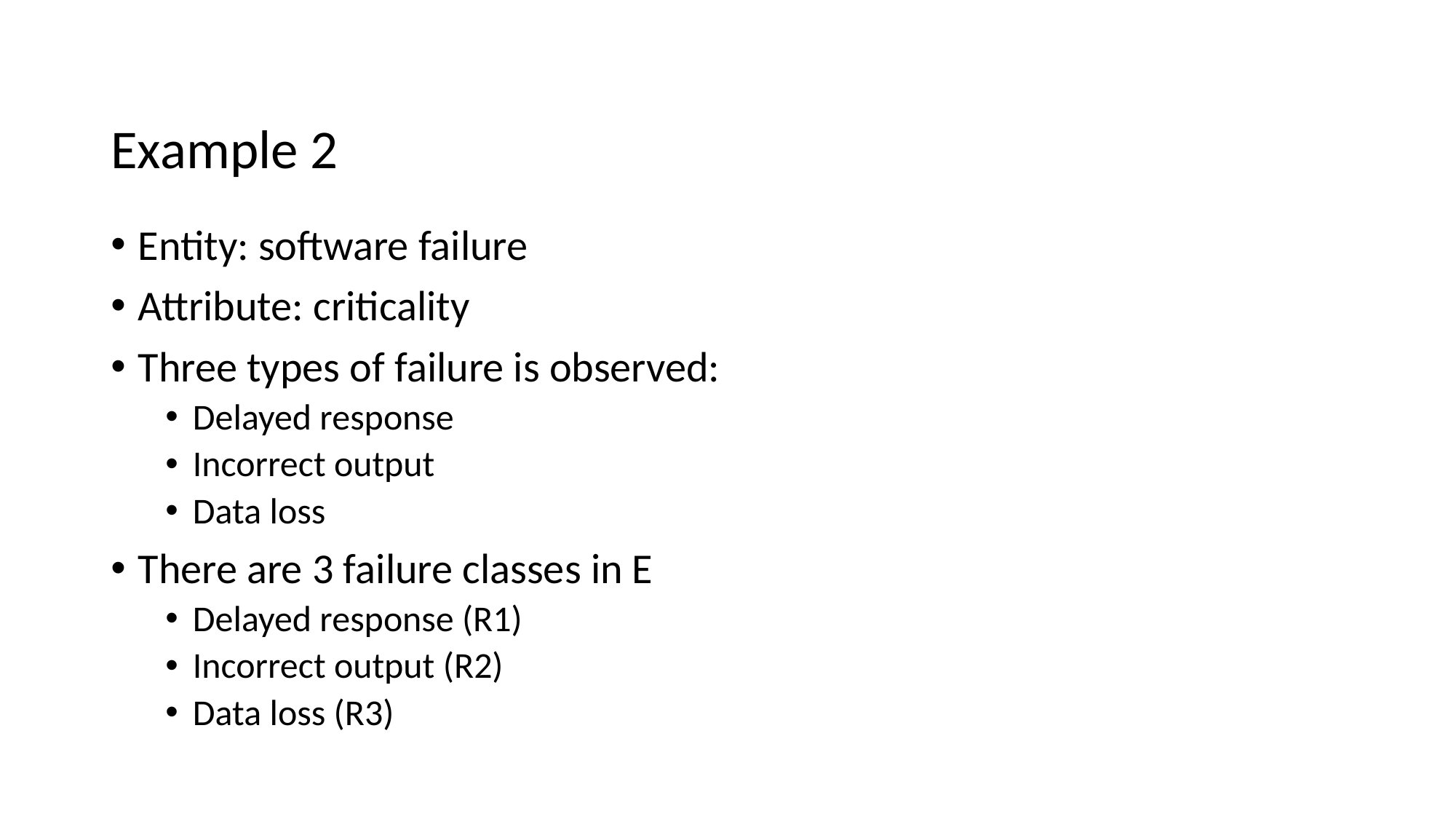

# Example 2
Entity: software failure
Attribute: criticality
Three types of failure is observed:
Delayed response
Incorrect output
Data loss
There are 3 failure classes in E
Delayed response (R1)
Incorrect output (R2)
Data loss (R3)